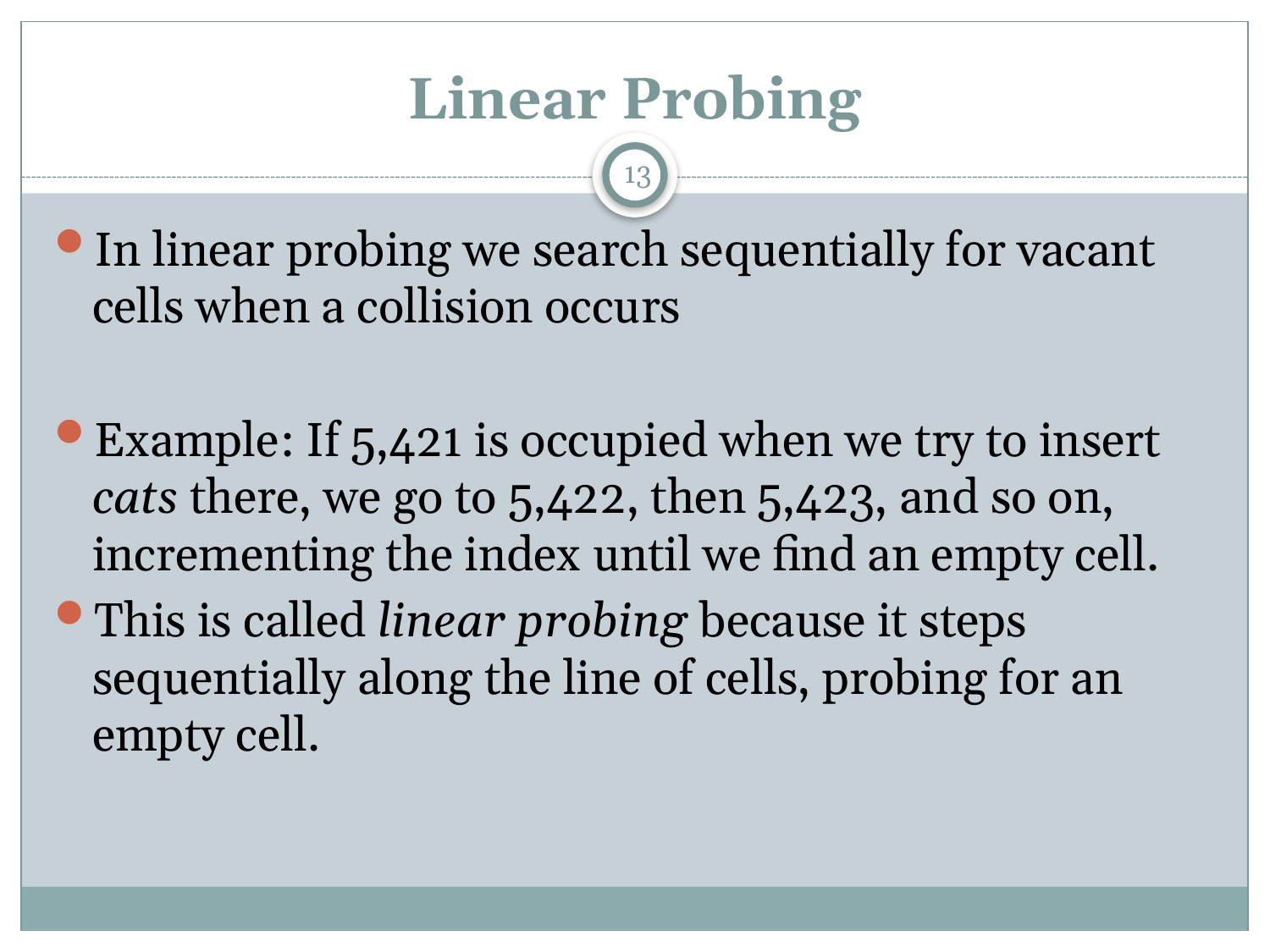

# Linear Probing
13
In linear probing we search sequentially for vacant cells when a collision occurs

Example: If 5,421 is occupied when we try to insert cats there, we go to 5,422, then 5,423, and so on, incrementing the index until we find an empty cell.
This is called linear probing because it steps sequentially along the line of cells, probing for an empty cell.